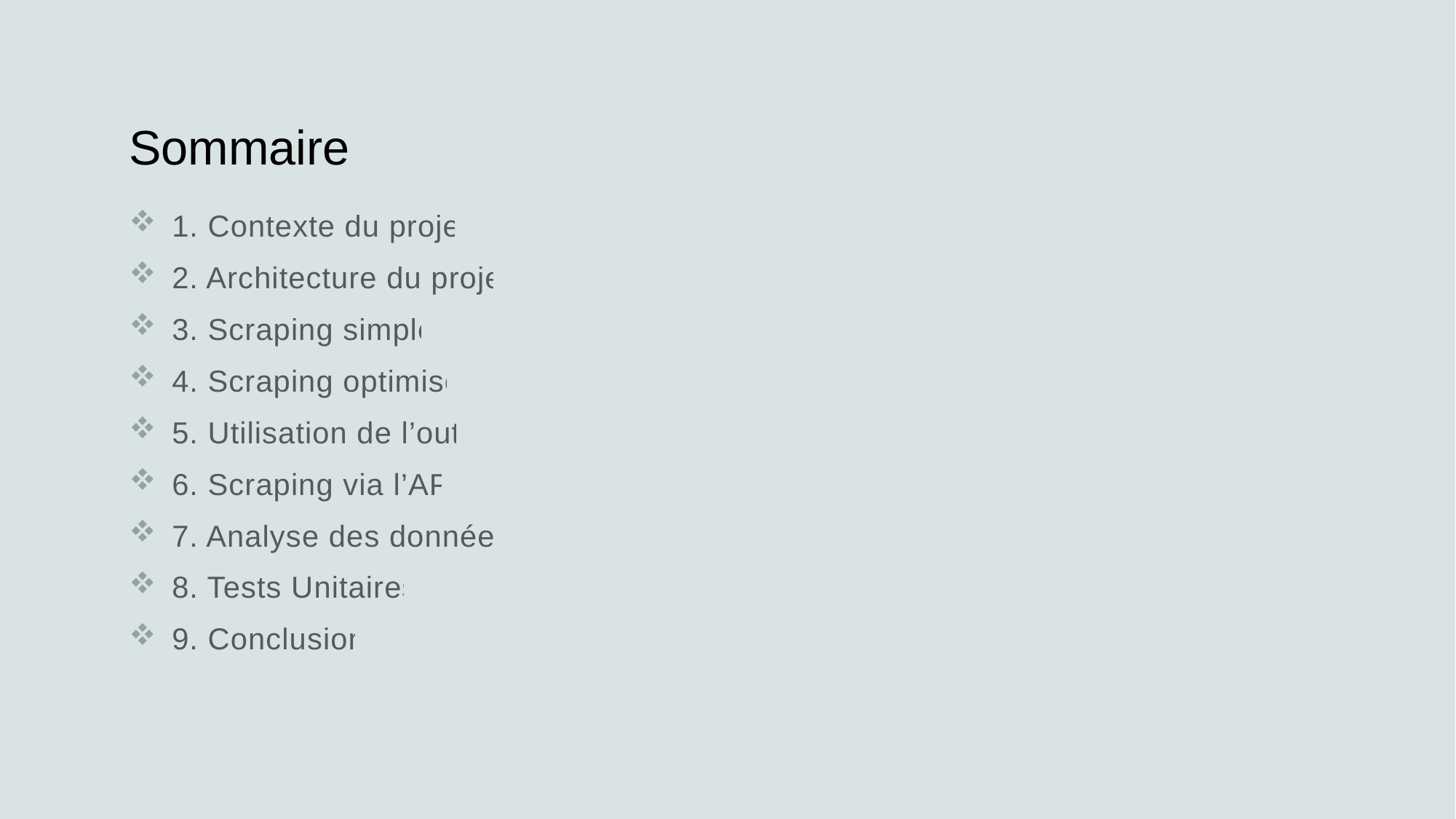

# Sommaire
1. Contexte du projet
2. Architecture du projet
3. Scraping simple
4. Scraping optimisé
5. Utilisation de l’outil
6. Scraping via l’API
7. Analyse des données
8. Tests Unitaires
9. Conclusion